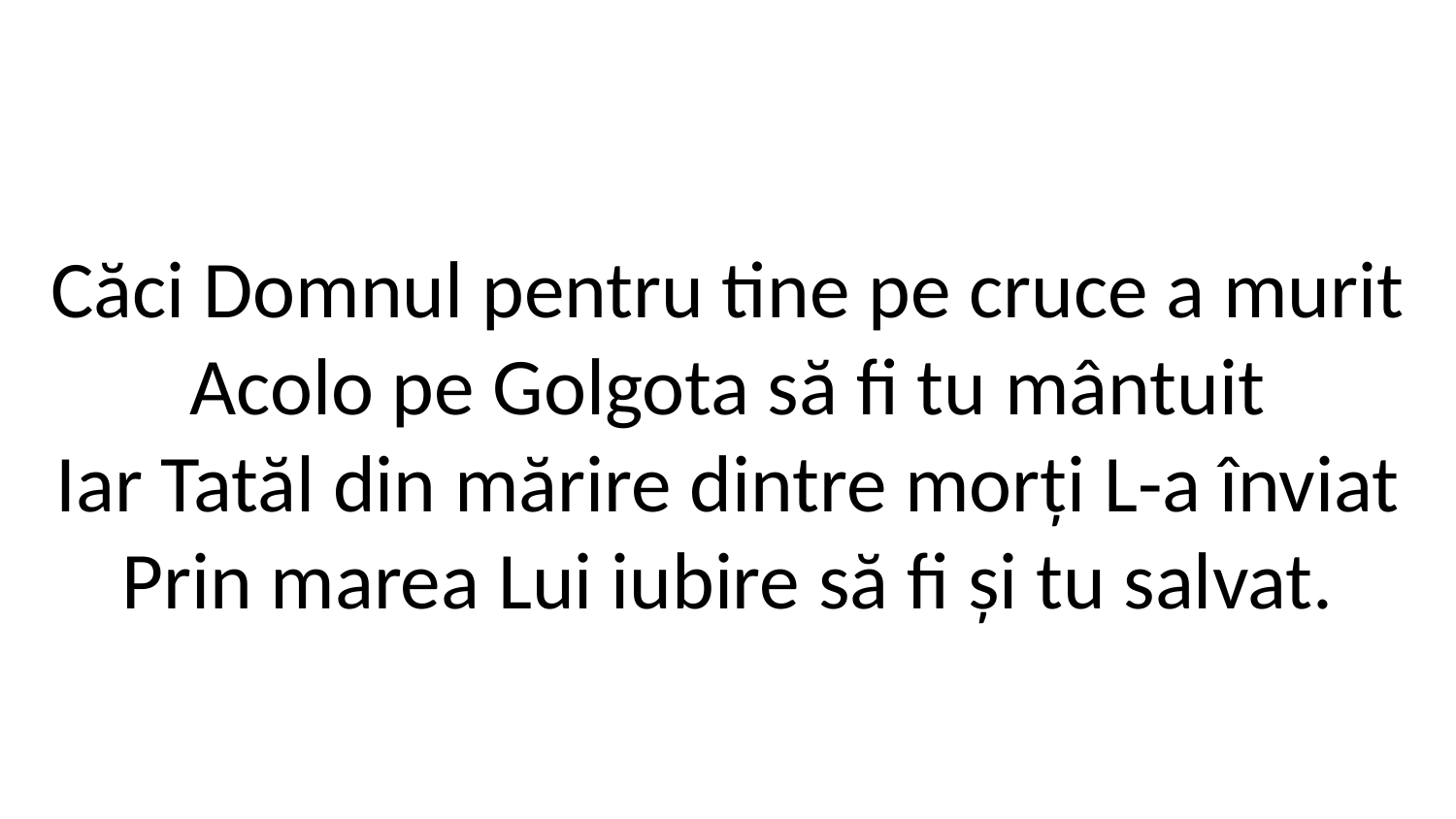

Căci Domnul pentru tine pe cruce a murit
Acolo pe Golgota să fi tu mântuit
Iar Tatăl din mărire dintre morți L-a înviat
Prin marea Lui iubire să fi și tu salvat.